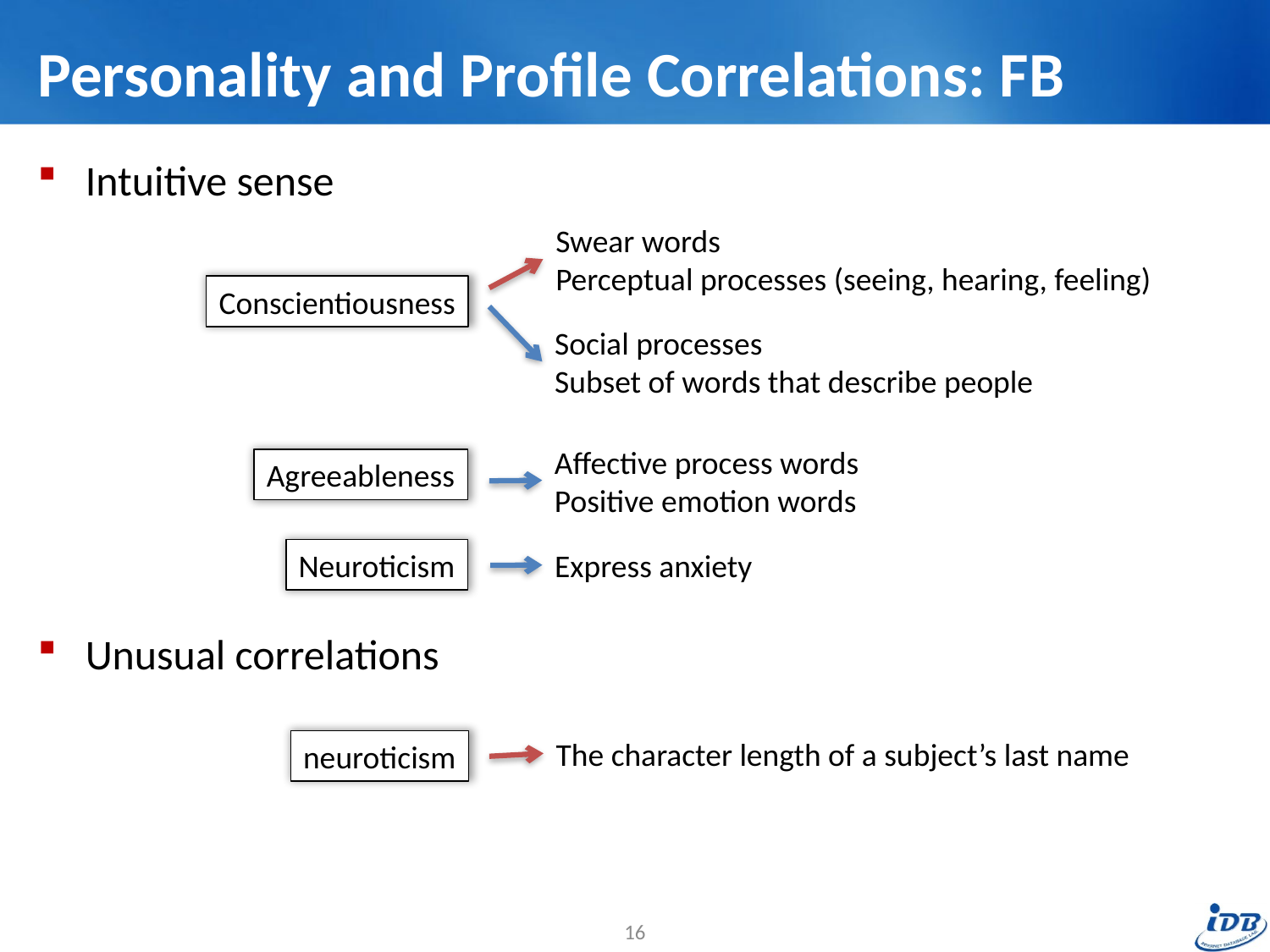

# Personality and Profile Correlations: FB
Intuitive sense

Unusual correlations
Swear words
Perceptual processes (seeing, hearing, feeling)
Conscientiousness
Social processes
Subset of words that describe people
Affective process words
Positive emotion words
Agreeableness
Neuroticism
Express anxiety
The character length of a subject’s last name
neuroticism
16